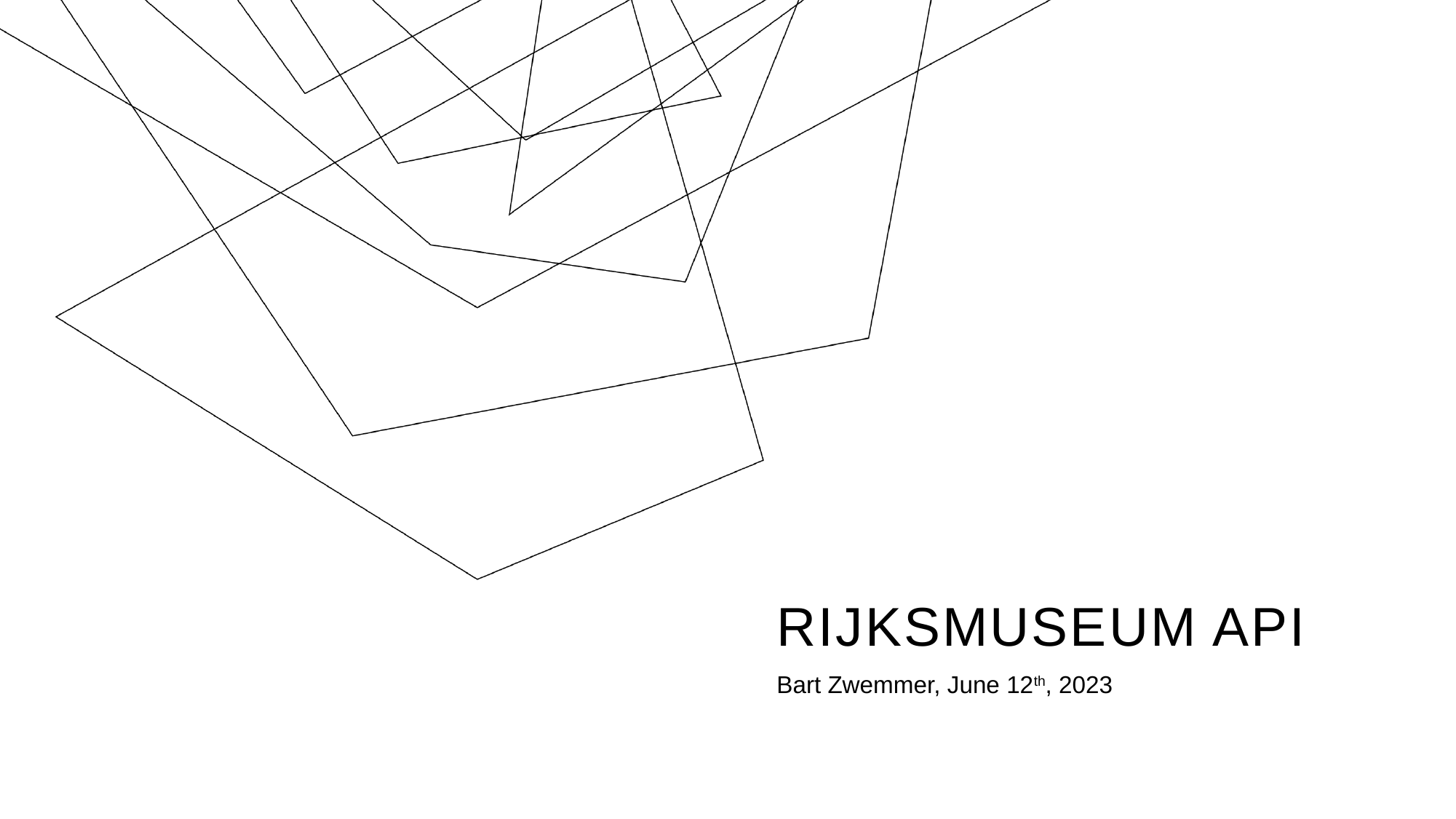

# Rijksmuseum API
Bart Zwemmer, June 12th, 2023